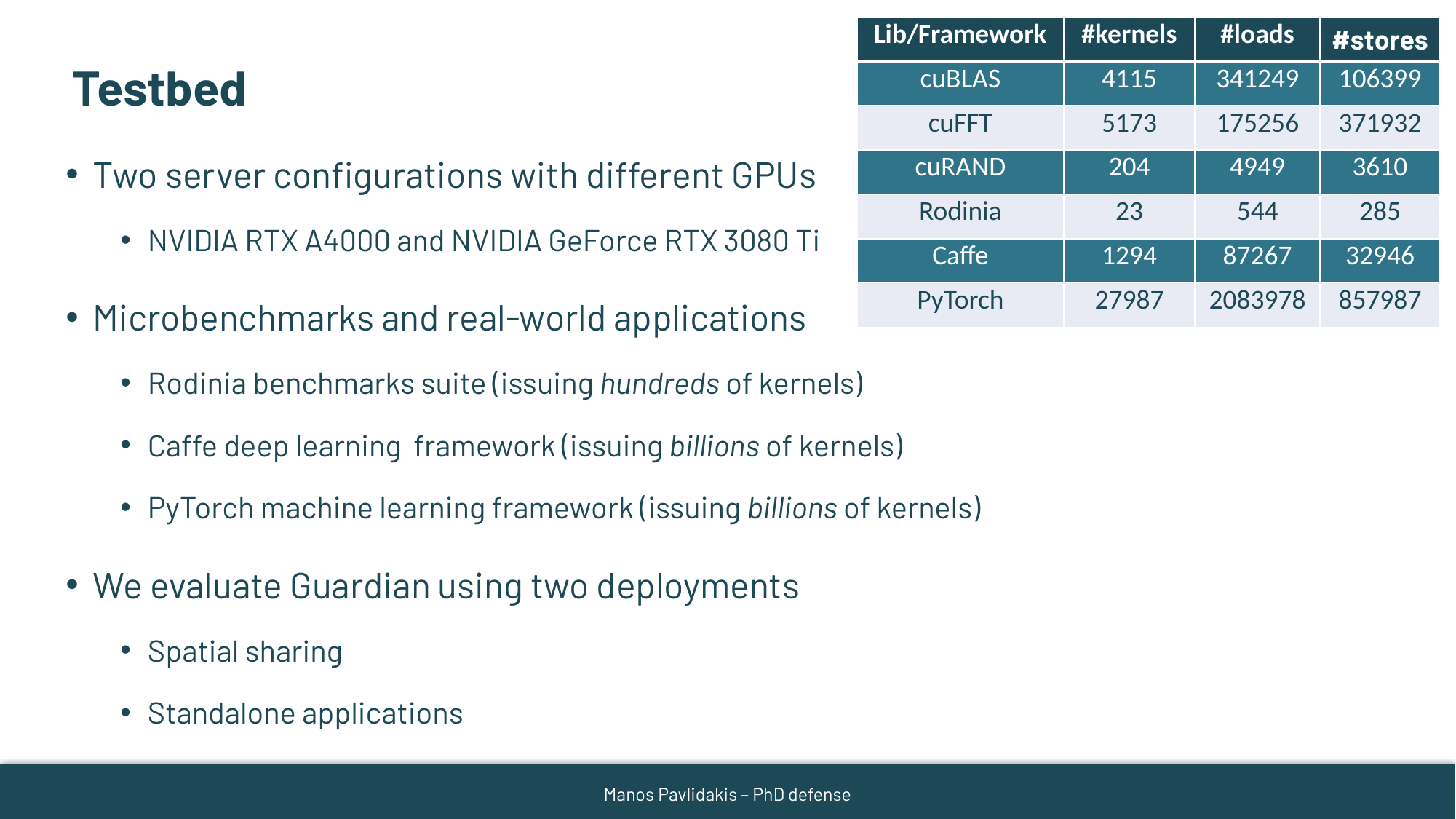

| Lib/Framework | #kernels | #loads | #stores |
| --- | --- | --- | --- |
| cuBLAS | 4115 | 341249 | 106399 |
| cuFFT | 5173 | 175256 | 371932 |
| cuRAND | 204 | 4949 | 3610 |
| Rodinia | 23 | 544 | 285 |
| Caffe | 1294 | 87267 | 32946 |
| PyTorch | 27987 | 2083978 | 857987 |
# Testbed
Two server configurations with different GPUs
NVIDIA RTX A4000 and NVIDIA GeForce RTX 3080 Ti
Microbenchmarks and real-world applications
Rodinia benchmarks suite (issuing hundreds of kernels)
Caffe deep learning  framework (issuing billions of kernels)
PyTorch machine learning framework (issuing billions of kernels)
We evaluate Guardian using two deployments
Spatial sharing
Standalone applications

51
Manos Pavlidakis – PhD defense